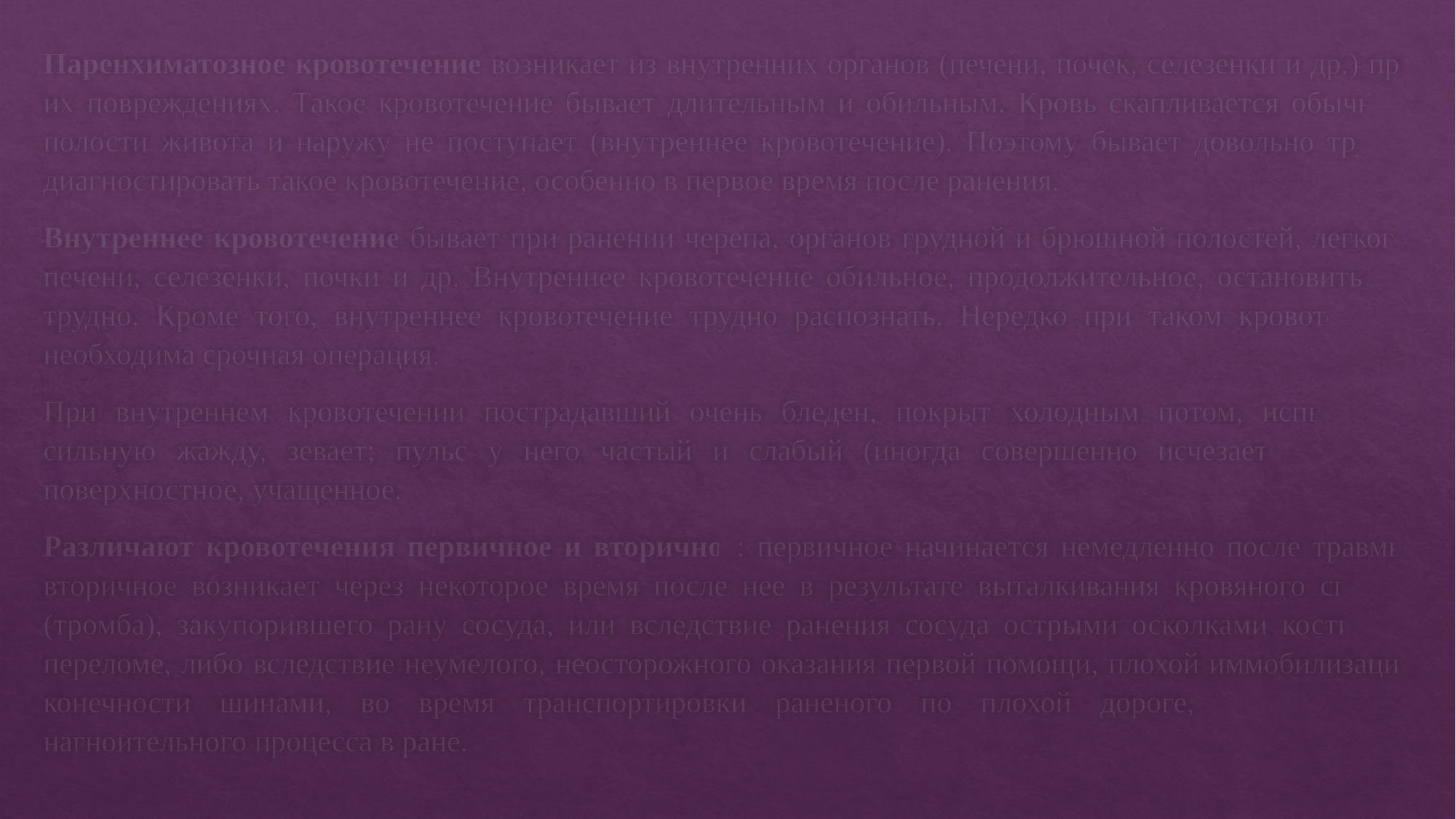

Паренхиматозное кровотечение возникает из внутренних органов (печени, почек, селезенки и др.) при их повреждениях. Такое кровотечение бывает длительным и обильным. Кровь скапливается обычно в полости живота и наружу не поступает (внутреннее кровотечение). Поэтому бывает довольно трудно диагностировать такое кровотечение, особенно в первое время после ранения.
Внутреннее кровотечение бывает при ранении черепа, органов грудной и брюшной полостей, легкого, печени, селезенки, почки и др. Внутреннее кровотечение обильное, продолжительное, остановить его трудно. Кроме того, внутреннее кровотечение трудно распознать. Нередко при таком кровотечении необходима срочная операция.
При внутреннем кровотечении пострадавший очень бледен, покрыт холодным потом, испытывает сильную жажду, зевает; пульс у него частый и слабый (иногда совершенно исчезает), дыхание поверхностное, учащенное.
Различают кровотечения первичное и вторичное: первичное начинается немедленно после травмы, вторичное возникает через некоторое время после нее в результате выталкивания кровяного сгустка (тромба), закупорившего рану сосуда, или вследствие ранения сосуда острыми осколками кости при переломе, либо вследствие неумелого, неосторожного оказания первой помощи, плохой иммобилизации конечности шинами, во время транспортировки раненого по плохой дороге, при развитии нагноительного процесса в ране.